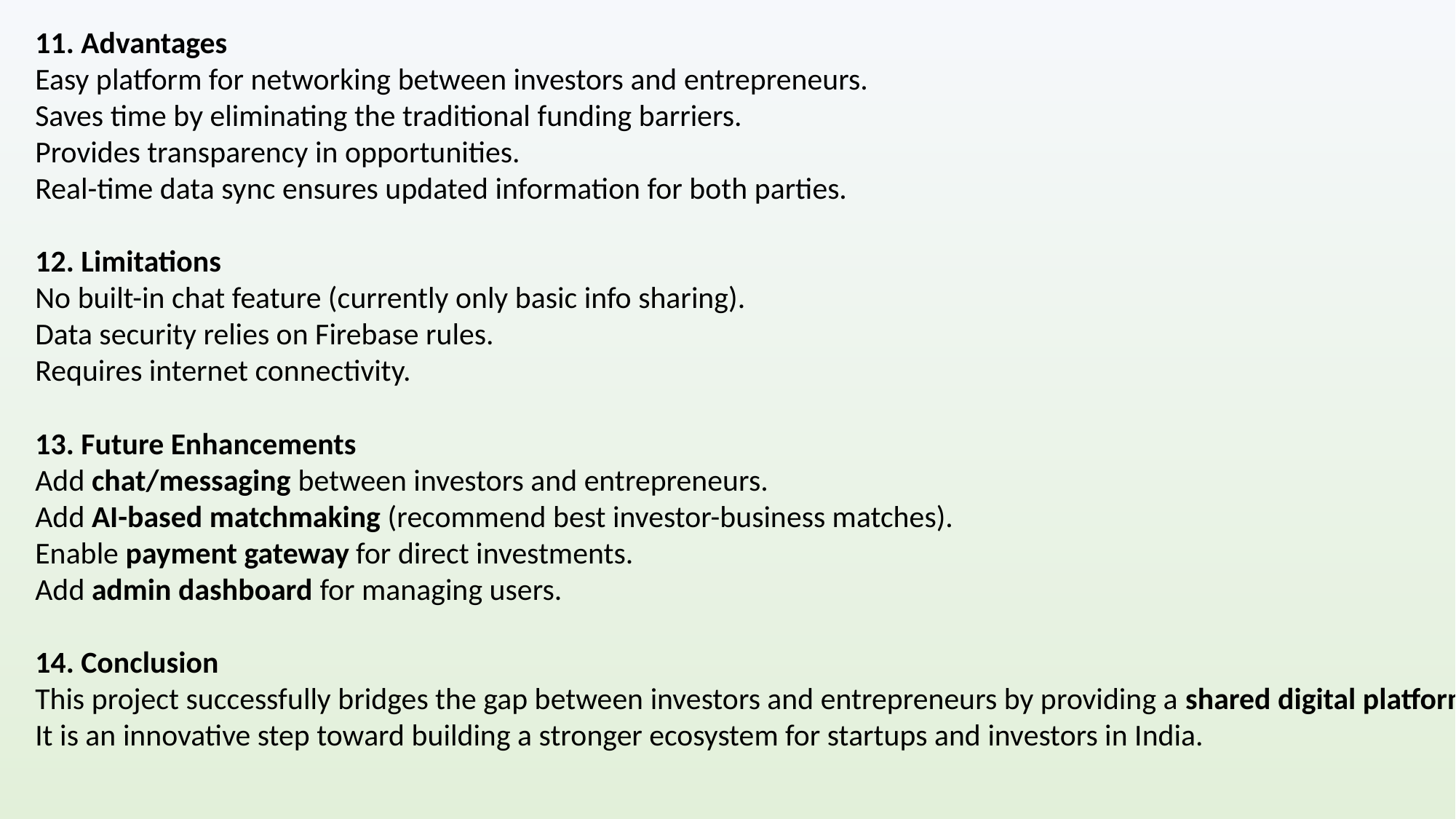

11. Advantages
Easy platform for networking between investors and entrepreneurs.
Saves time by eliminating the traditional funding barriers.
Provides transparency in opportunities.
Real-time data sync ensures updated information for both parties.

12. Limitations
No built-in chat feature (currently only basic info sharing).
Data security relies on Firebase rules.
Requires internet connectivity.

13. Future Enhancements
Add chat/messaging between investors and entrepreneurs.
Add AI-based matchmaking (recommend best investor-business matches).
Enable payment gateway for direct investments.
Add admin dashboard for managing users.

14. Conclusion
This project successfully bridges the gap between investors and entrepreneurs by providing a shared digital platform. Using modern web technologies like HTML, CSS, JavaScript, and Firebase, the system ensures real-time interaction, simplicity, and scalability.
It is an innovative step toward building a stronger ecosystem for startups and investors in India.